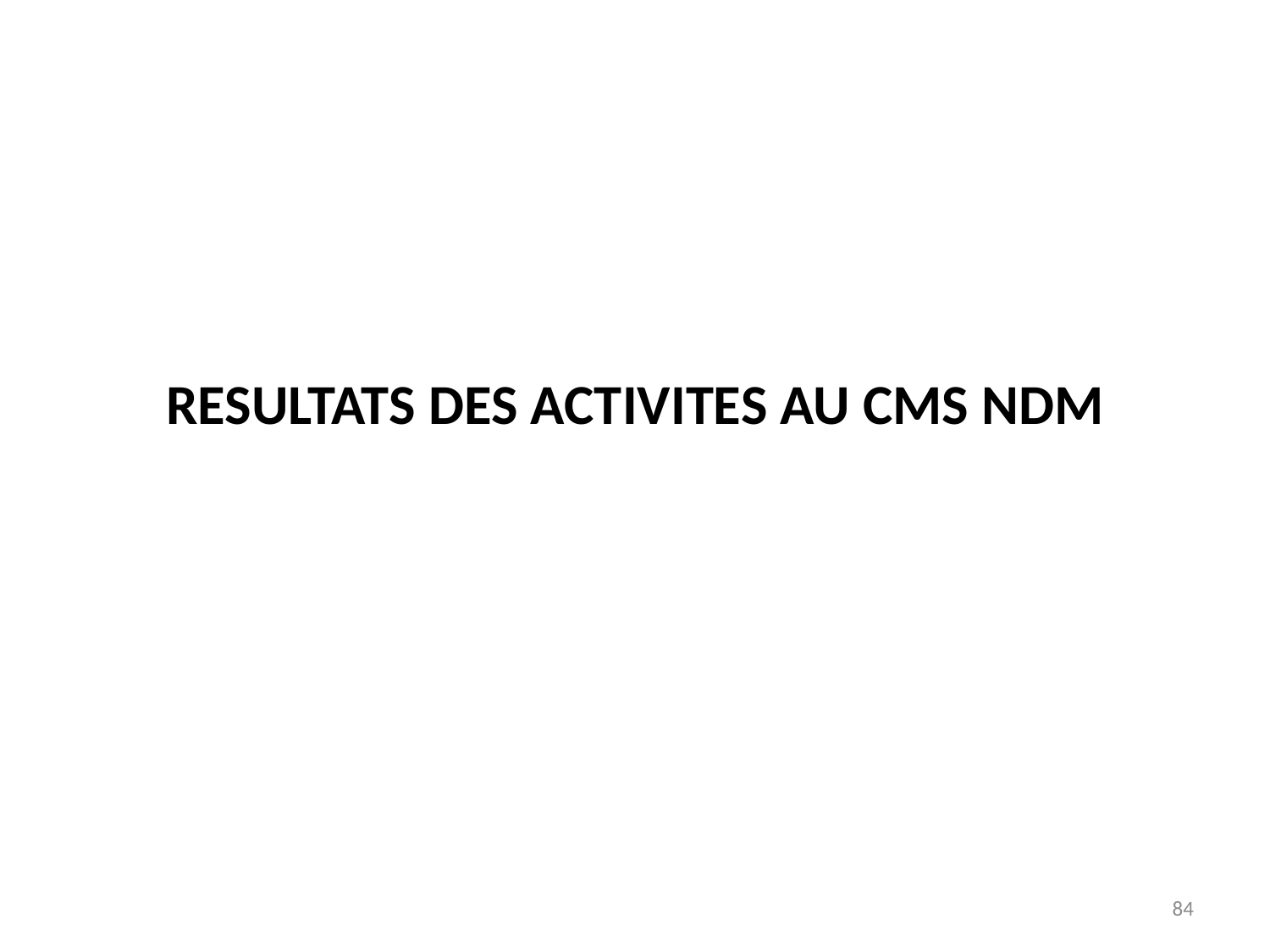

RESULTATS DES ACTIVITES AU CMS NDM

84